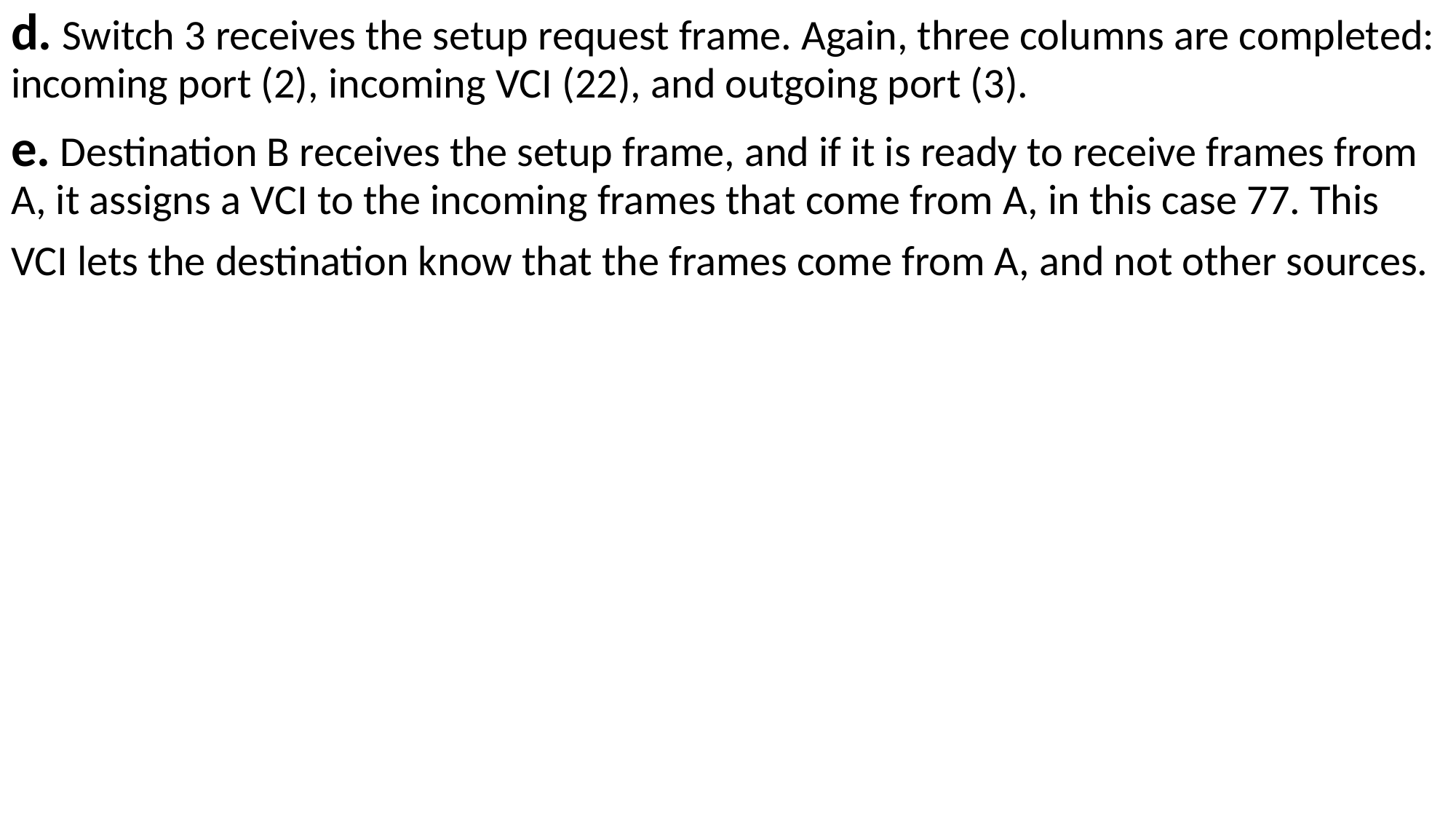

d. Switch 3 receives the setup request frame. Again, three columns are completed: incoming port (2), incoming VCI (22), and outgoing port (3).
e. Destination B receives the setup frame, and if it is ready to receive frames from A, it assigns a VCI to the incoming frames that come from A, in this case 77. This
VCI lets the destination know that the frames come from A, and not other sources.